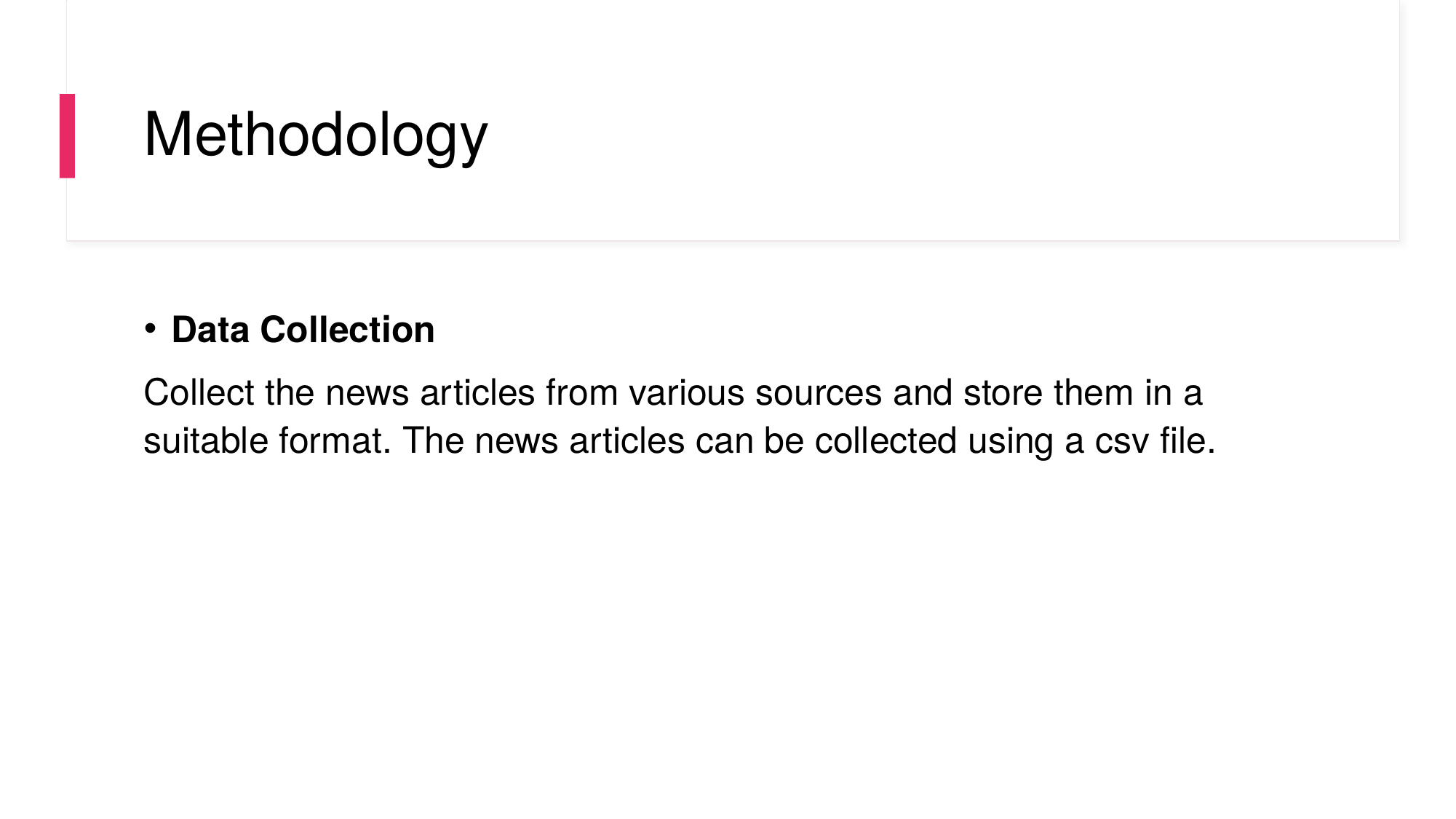

# Methodology
Data Collection
Collect the news articles from various sources and store them in a suitable format. The news articles can be collected using a csv file.